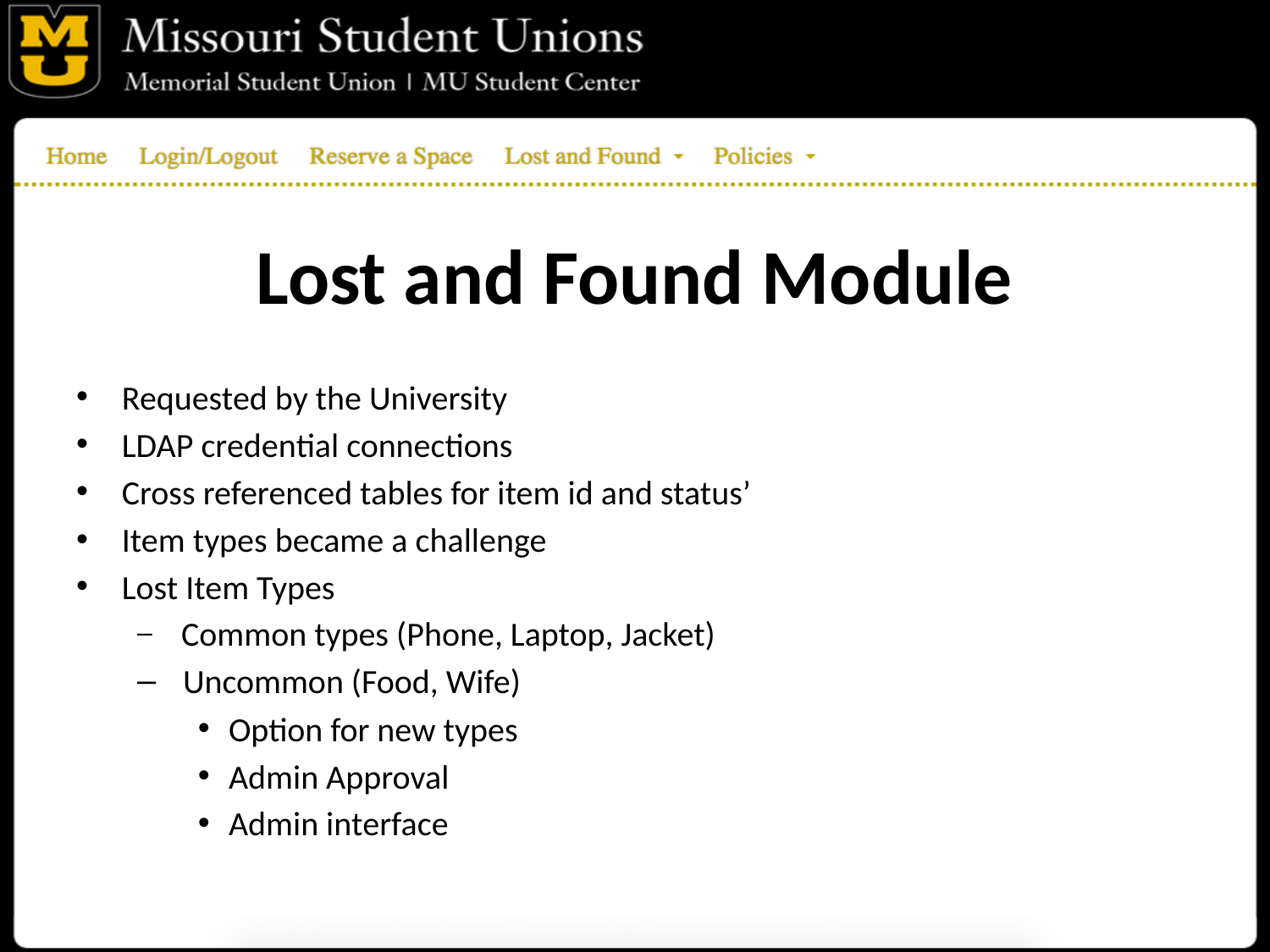

# Lost and Found Module
Requested by the University
LDAP credential connections
Cross referenced tables for item id and status’
Item types became a challenge
Lost Item Types
 Common types (Phone, Laptop, Jacket)
 Uncommon (Food, Wife)
Option for new types
Admin Approval
Admin interface